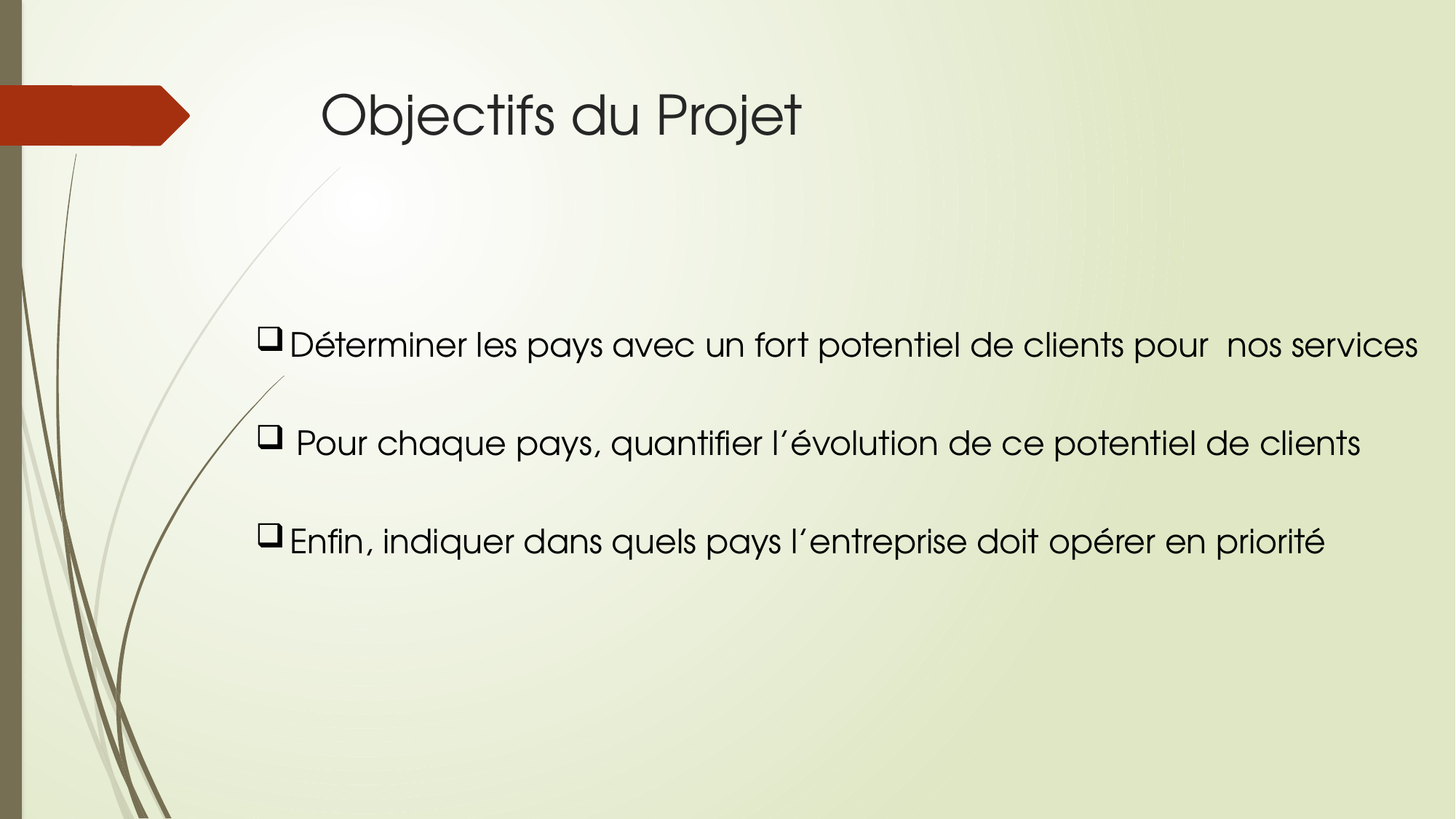

# Objectifs du Projet
Déterminer les pays avec un fort potentiel de clients pour  nos services
Pour chaque pays, quantifier l’évolution de ce potentiel de clients
Enfin, indiquer dans quels pays l’entreprise doit opérer en priorité